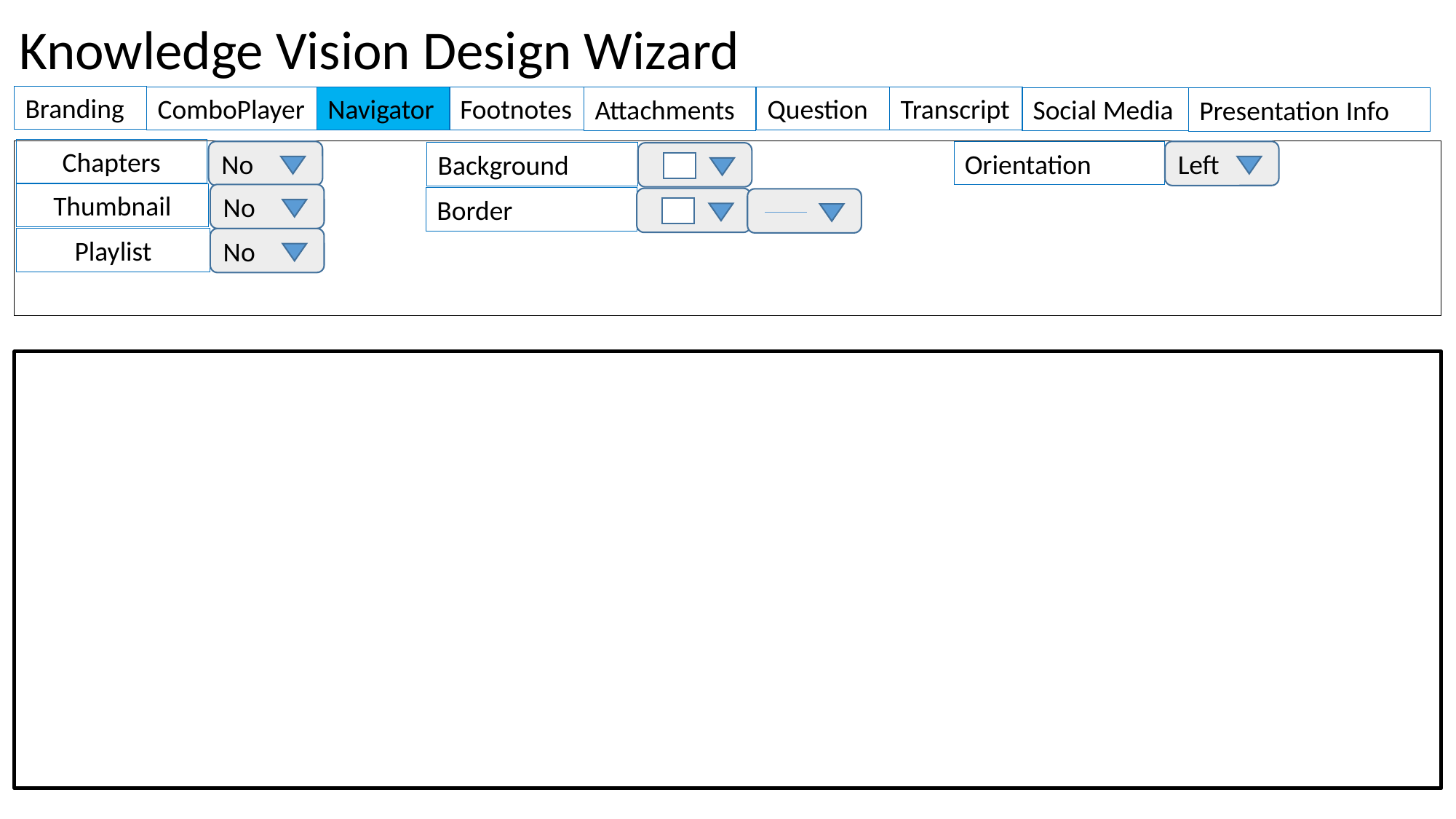

Knowledge Vision Design Wizard
Branding
Footnotes
Question
Transcript
ComboPlayer
Navigator
Attachments
Social Media
Presentation Info
Chapters

No

Orientation
Left

Background

Thumbnail
No

Border

Playlist
No